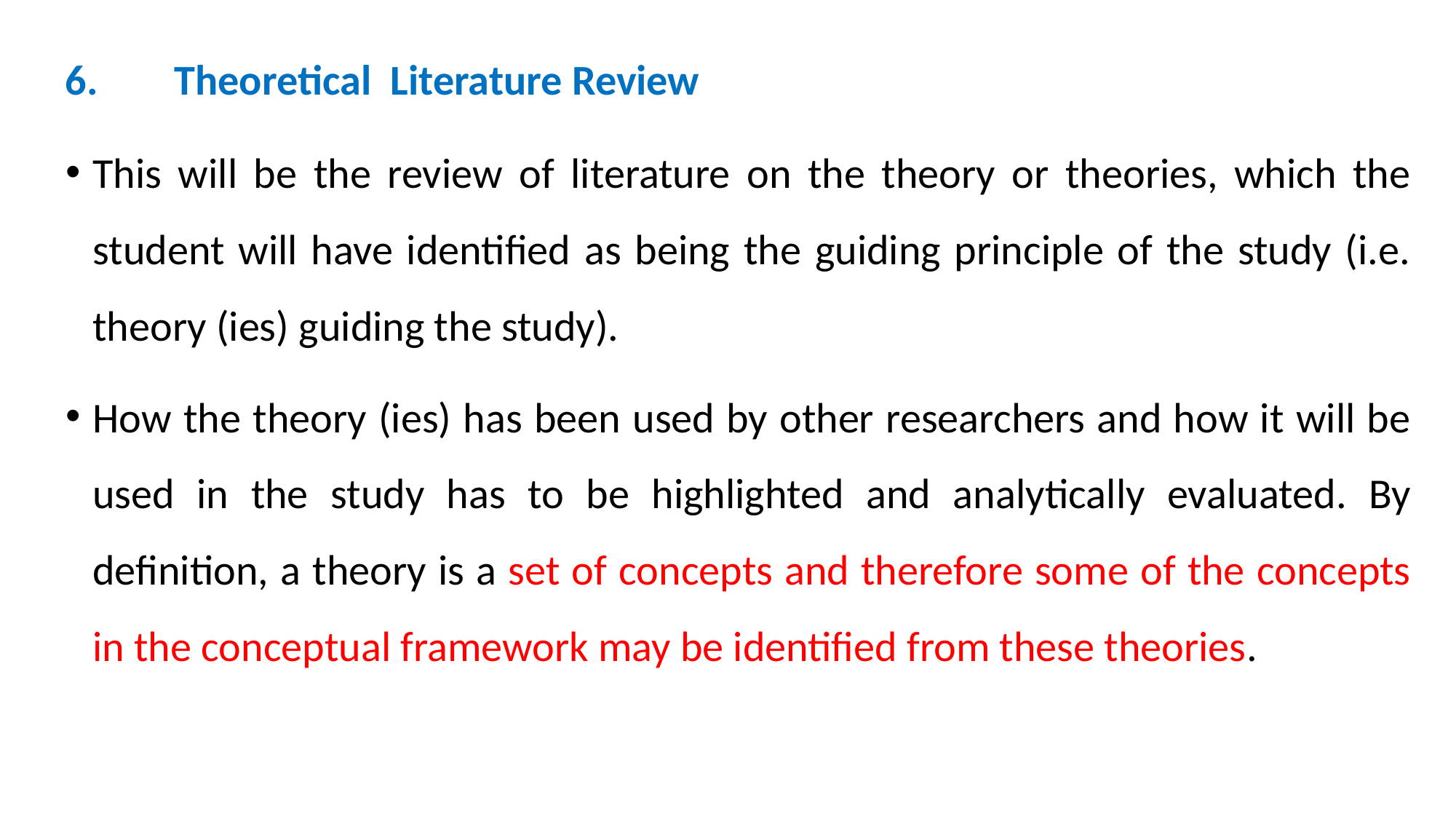

6.	Theoretical  Literature Review
This will be the review of literature on the theory or theories, which the student will have identified as being the guiding principle of the study (i.e. theory (ies) guiding the study).
How the theory (ies) has been used by other researchers and how it will be used in the study has to be highlighted and analytically evaluated. By definition, a theory is a set of concepts and therefore some of the concepts in the conceptual framework may be identified from these theories.